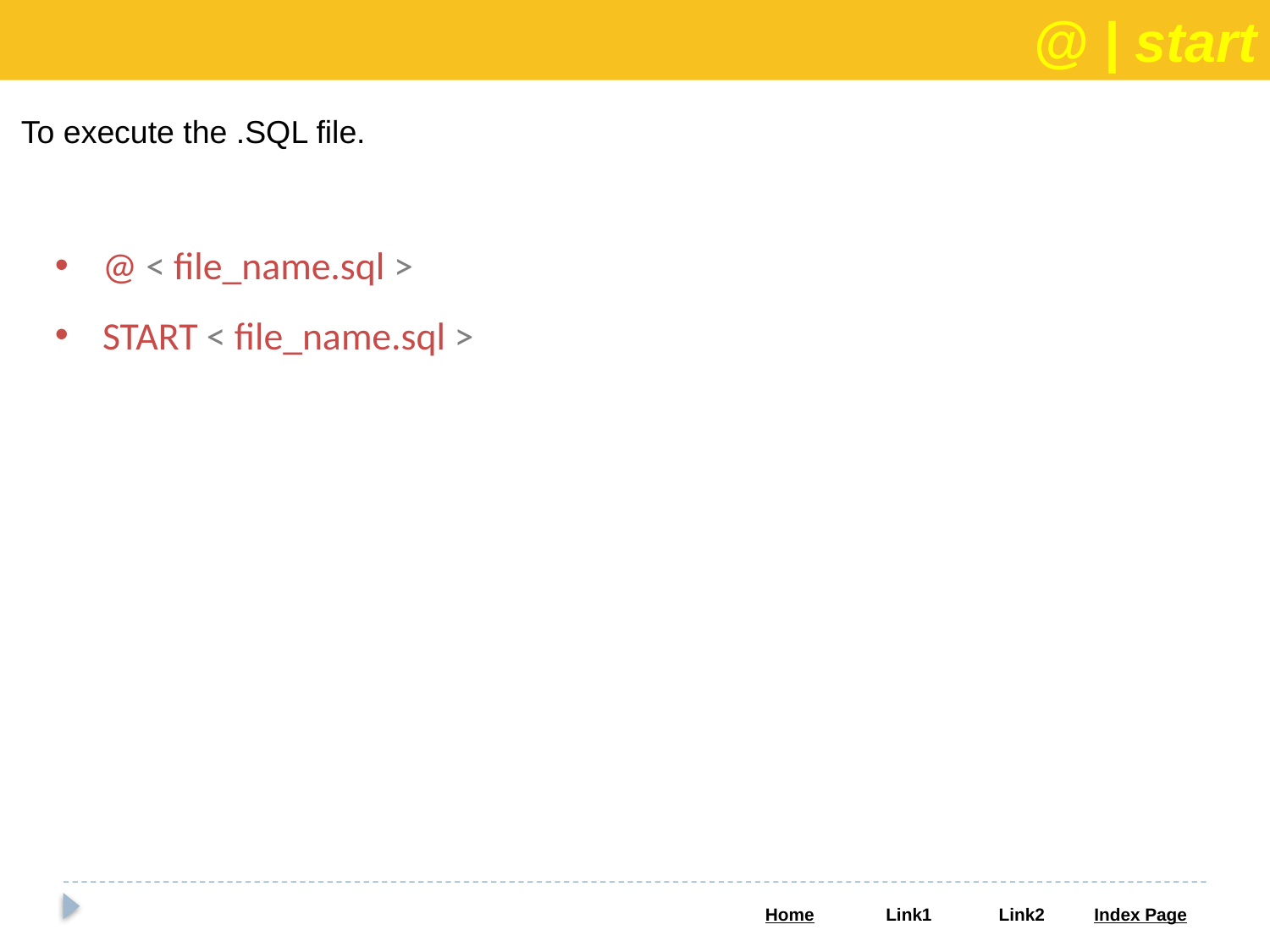

@ | start
To execute the .SQL file.
@ < file_name.sql >
START < file_name.sql >